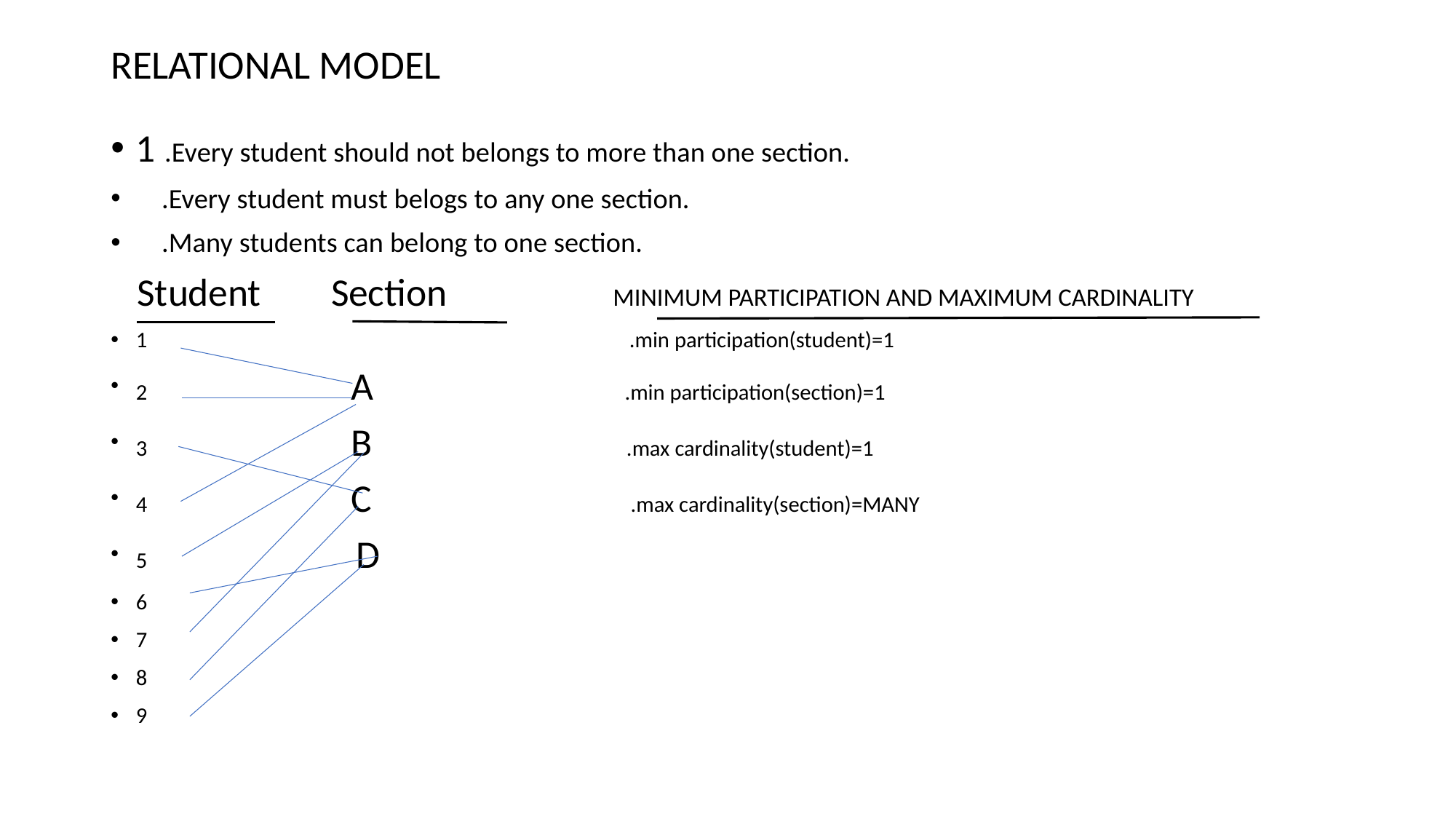

# RELATIONAL MODEL
1 .Every student should not belongs to more than one section.
    .Every student must belogs to any one section.
    .Many students can belong to one section.
   Student        Section                   MINIMUM PARTICIPATION AND MAXIMUM CARDINALITY
1                                                                                               .min participation(student)=1
2                                        A                                           .min participation(section)=1
3                                        B                                        .max cardinality(student)=1
4                                        C                                                   .max cardinality(section)=MANY
5                                         D
6
7
8
9